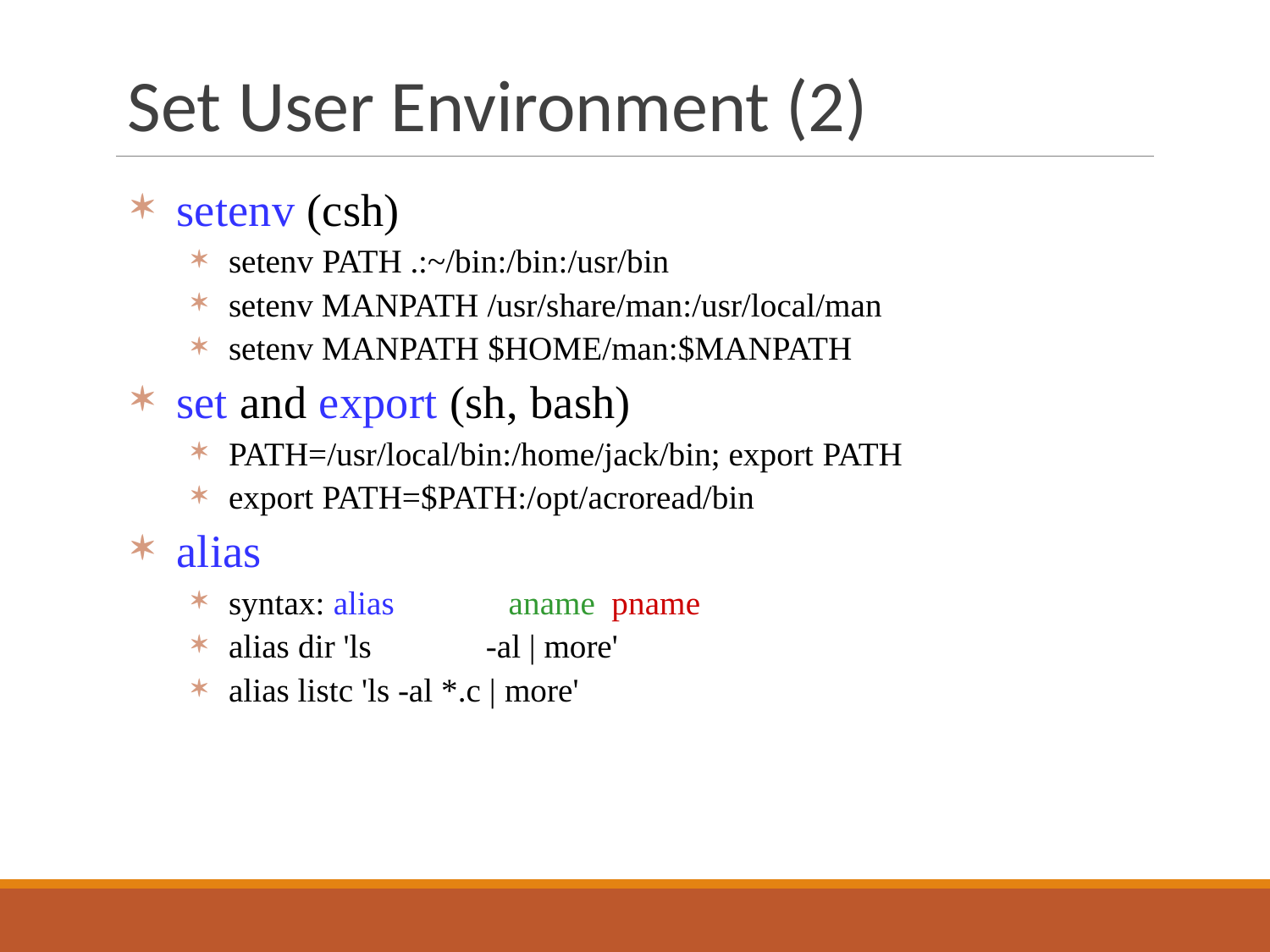

# Set User Environment (2)
setenv (csh)
setenv PATH .:~/bin:/bin:/usr/bin
setenv MANPATH /usr/share/man:/usr/local/man
setenv MANPATH $HOME/man:$MANPATH
set and export (sh, bash)
PATH=/usr/local/bin:/home/jack/bin; export PATH
export PATH=$PATH:/opt/acroread/bin
alias
syntax: alias	aname	pname
alias dir 'ls	-al | more'
alias listc 'ls -al *.c | more'
24